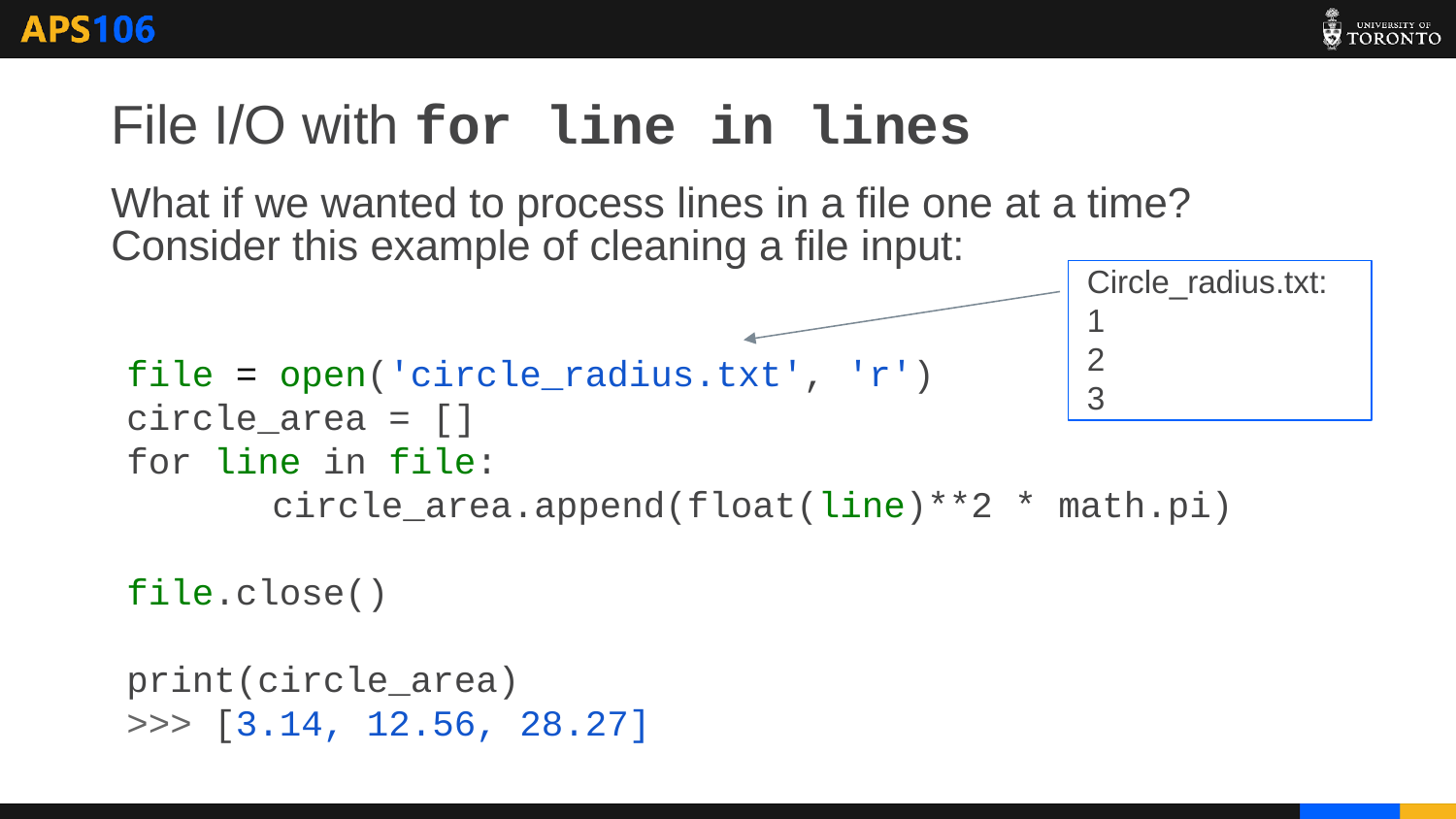

# File I/O with for line in lines
What if we wanted to process lines in a file one at a time? Consider this example of cleaning a file input:
Circle_radius.txt:
1
2
3

file = open('circle_radius.txt', 'r')
circle_area = []
for line in file:
	circle_area.append(float(line)**2 * math.pi)

file.close()

print(circle_area)
>>> [3.14, 12.56, 28.27]